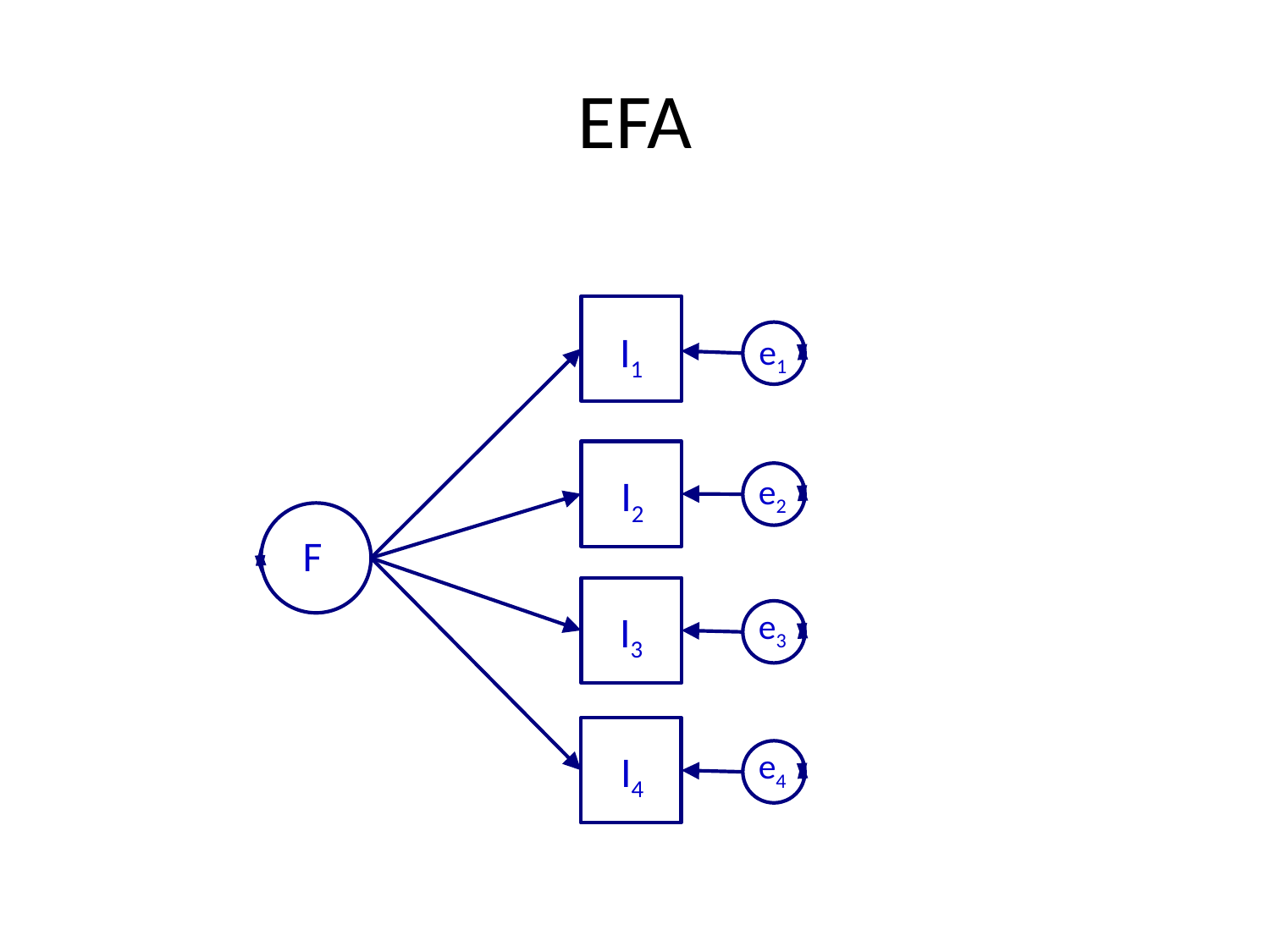

# EFA

I1

e1

I2

e2

F

e3
I3

e4
I4